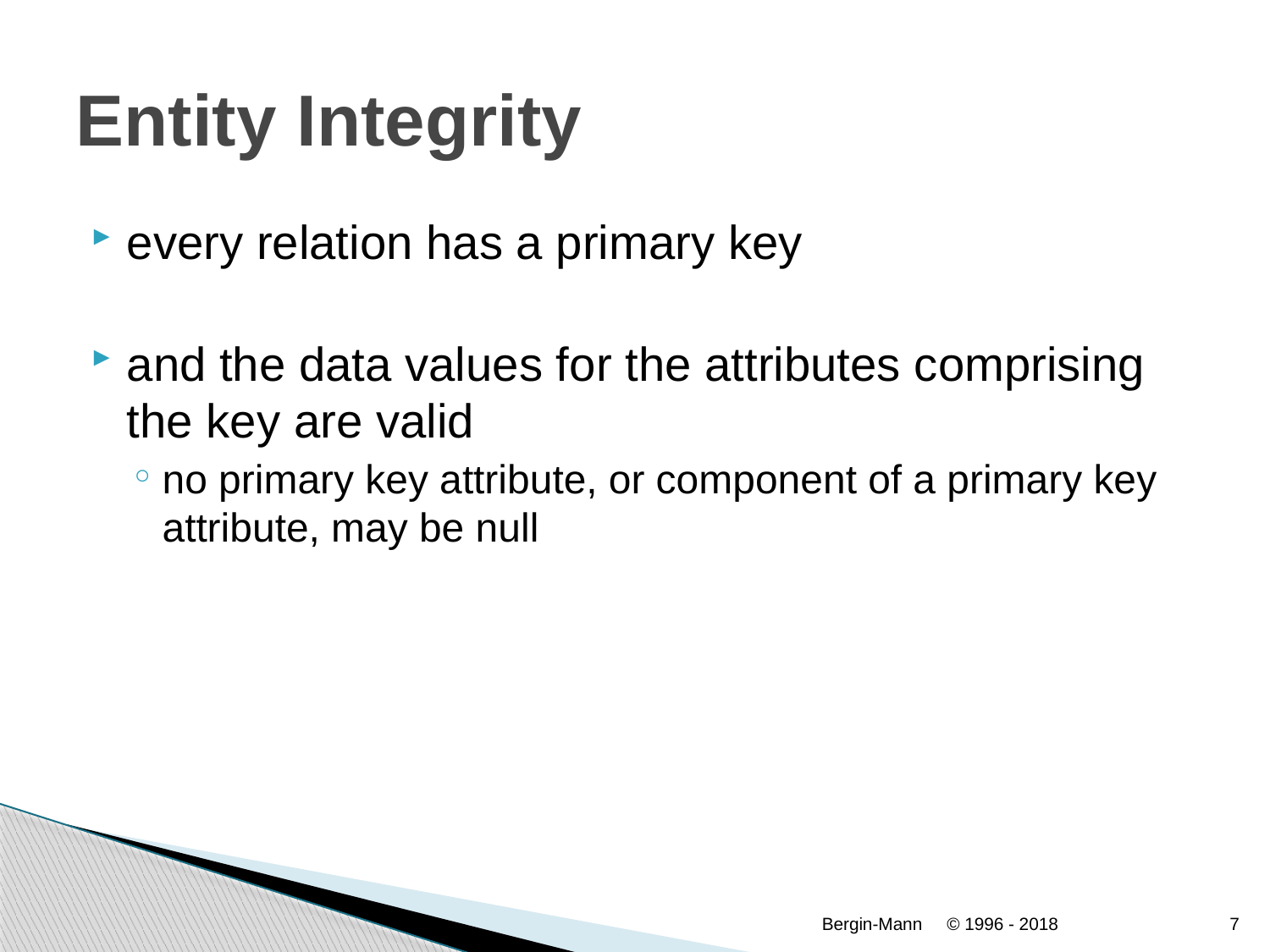

# Entity Integrity
every relation has a primary key
and the data values for the attributes comprising the key are valid
no primary key attribute, or component of a primary key attribute, may be null
Bergin-Mann
© 1996 - 2018
7